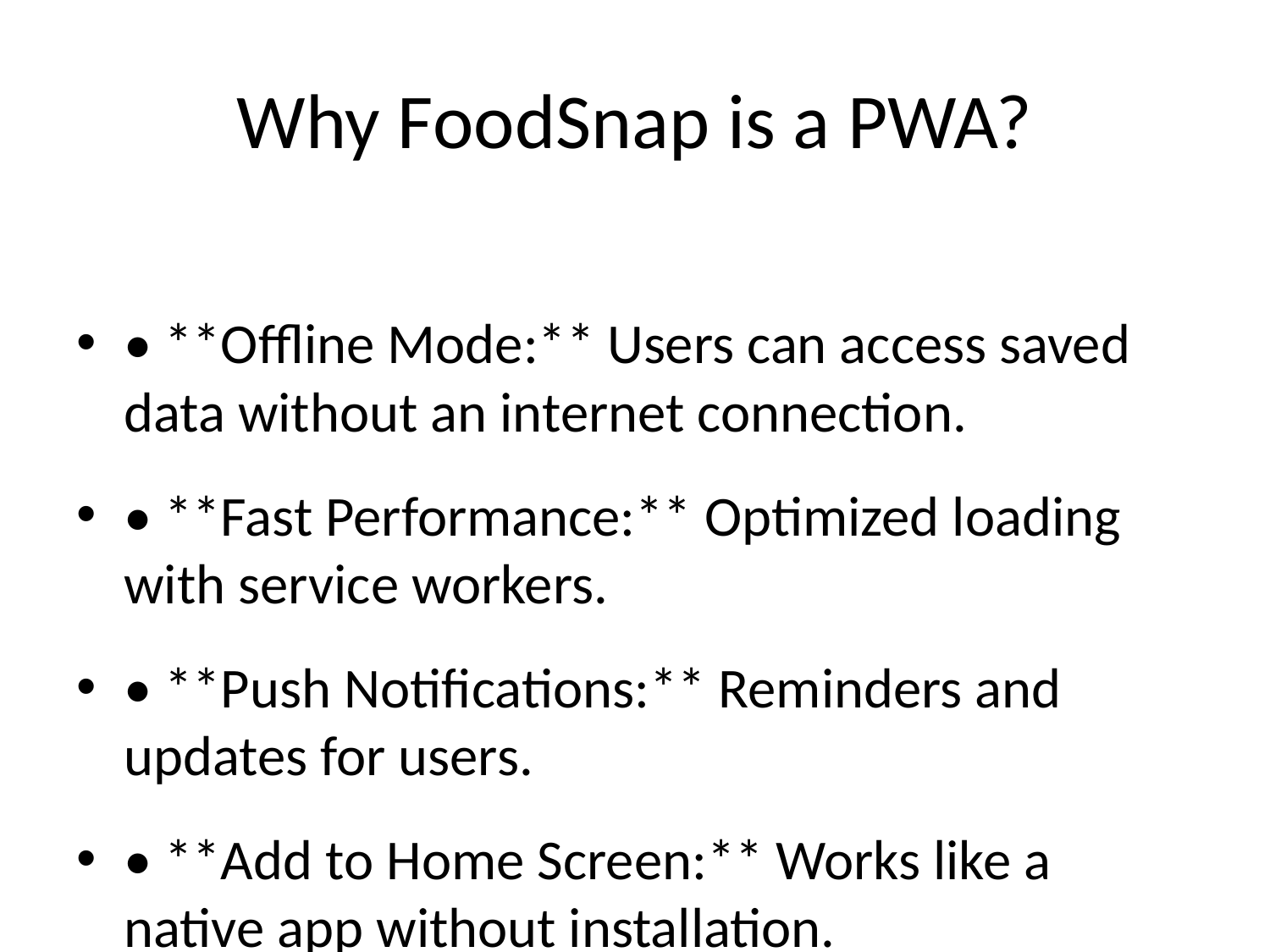

# Why FoodSnap is a PWA?

• **Offline Mode:** Users can access saved data without an internet connection.
• **Fast Performance:** Optimized loading with service workers.
• **Push Notifications:** Reminders and updates for users.
• **Add to Home Screen:** Works like a native app without installation.
• **Seamless Experience:** No dependency on app stores.